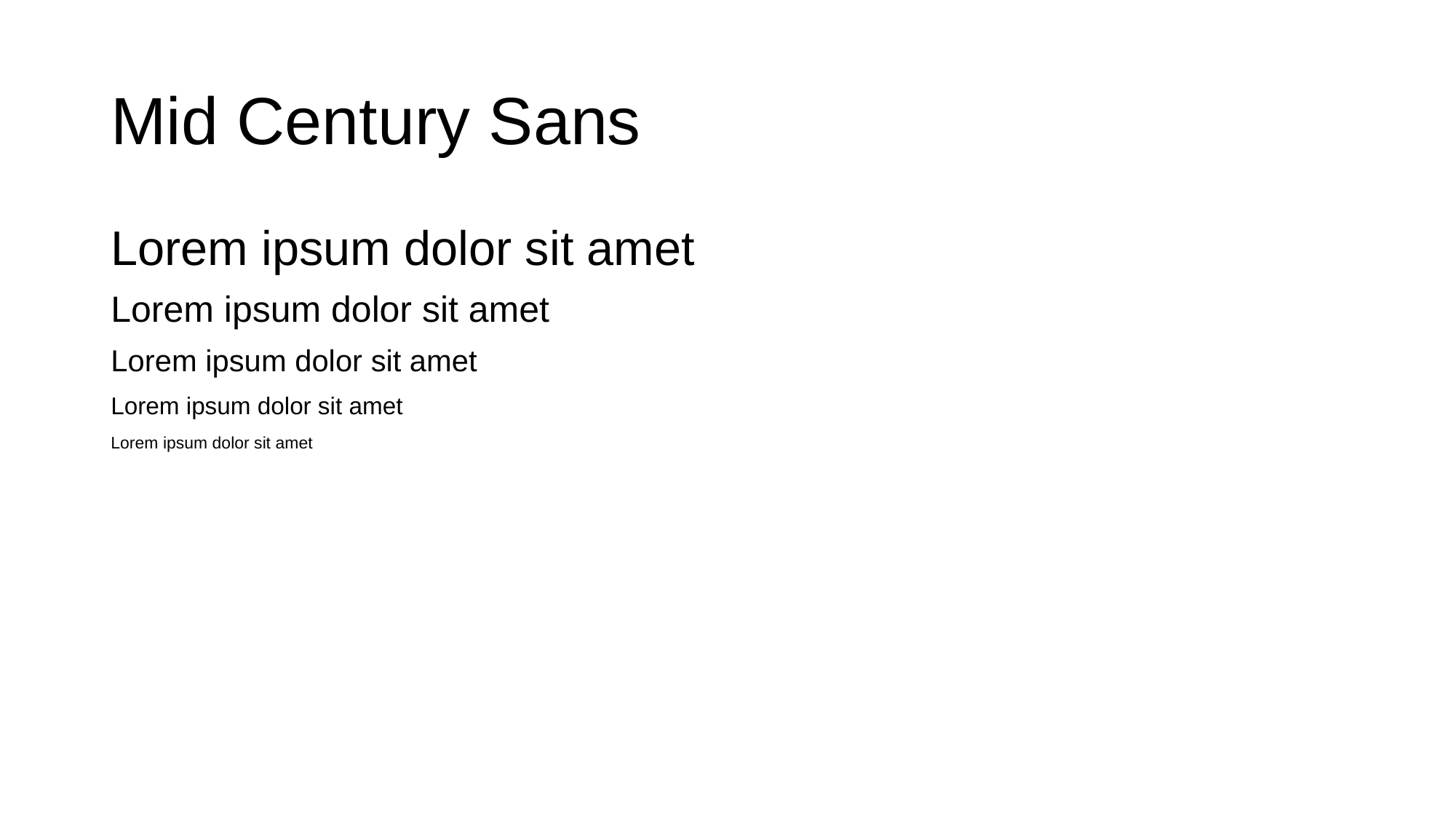

# Mid Century Sans
Lorem ipsum dolor sit amet
Lorem ipsum dolor sit amet
Lorem ipsum dolor sit amet
Lorem ipsum dolor sit amet
Lorem ipsum dolor sit amet